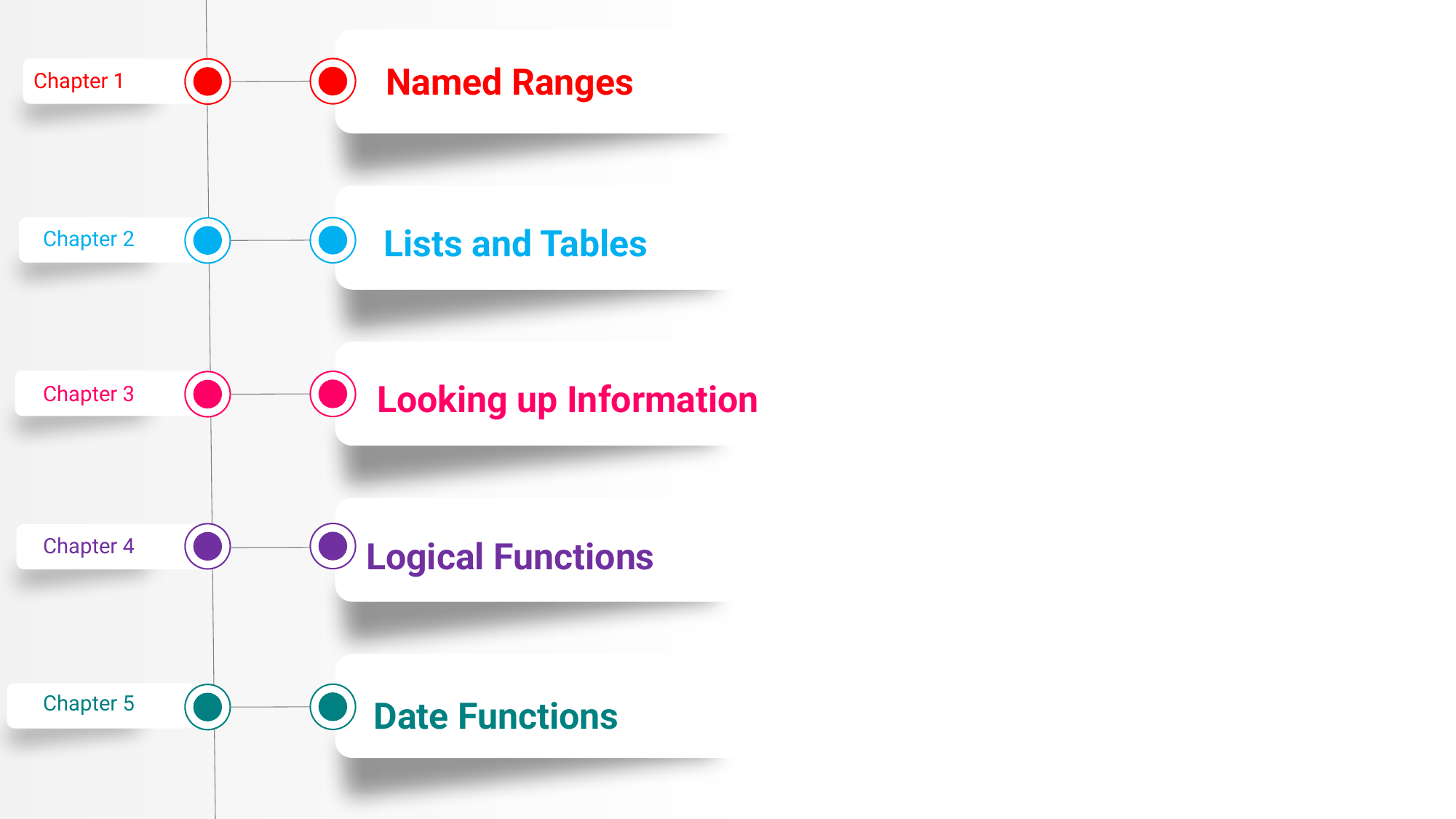

Named Ranges

Chapter 1

 Lists and Tables

Chapter 2

Looking up Information

Chapter 3

Logical Functions

Chapter 4

Date Functions

Chapter 5